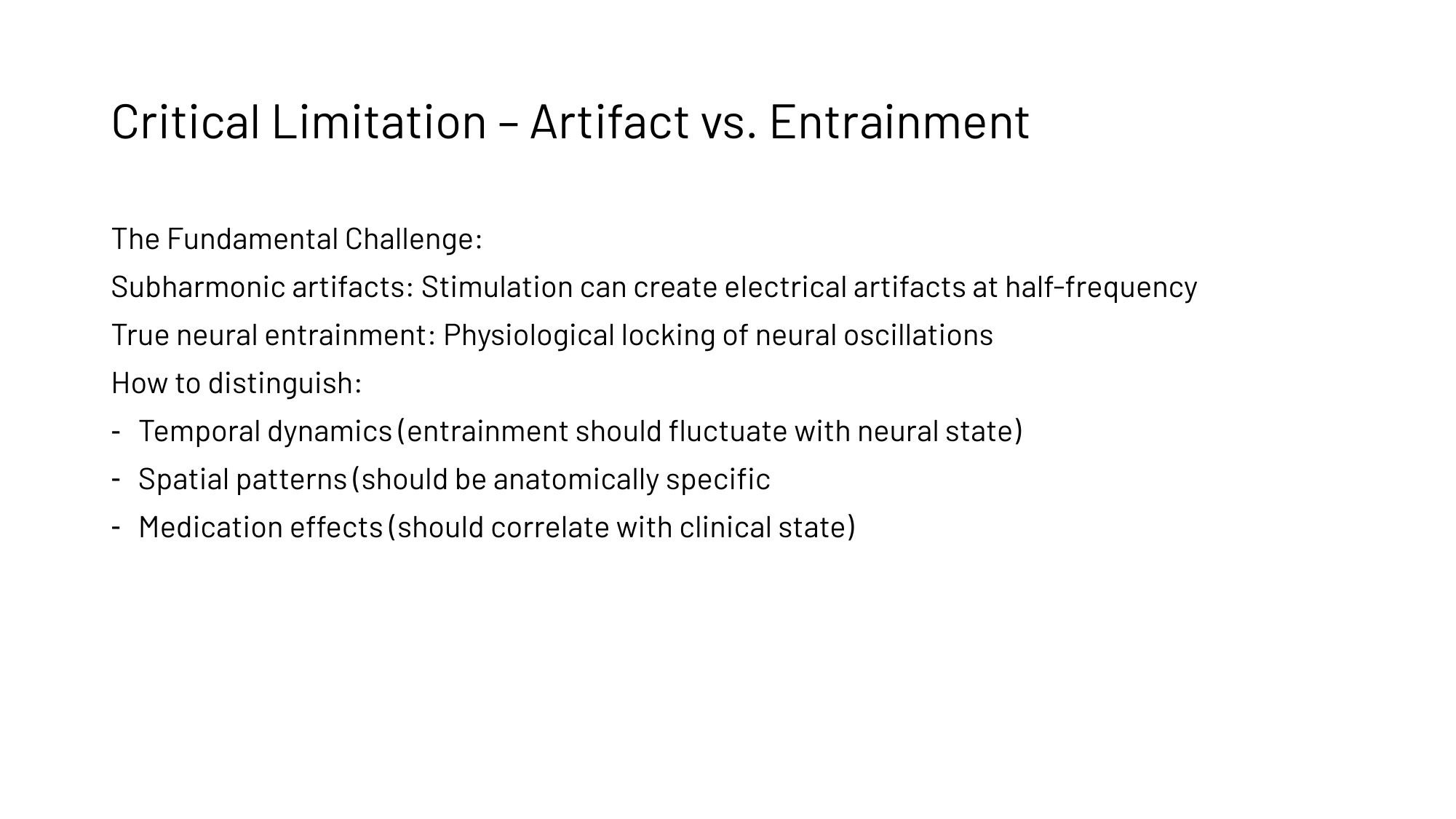

# Critical Limitation – Artifact vs. Entrainment
The Fundamental Challenge:
Subharmonic artifacts: Stimulation can create electrical artifacts at half-frequency
True neural entrainment: Physiological locking of neural oscillations
How to distinguish:
Temporal dynamics (entrainment should fluctuate with neural state)
Spatial patterns (should be anatomically specific
Medication effects (should correlate with clinical state)